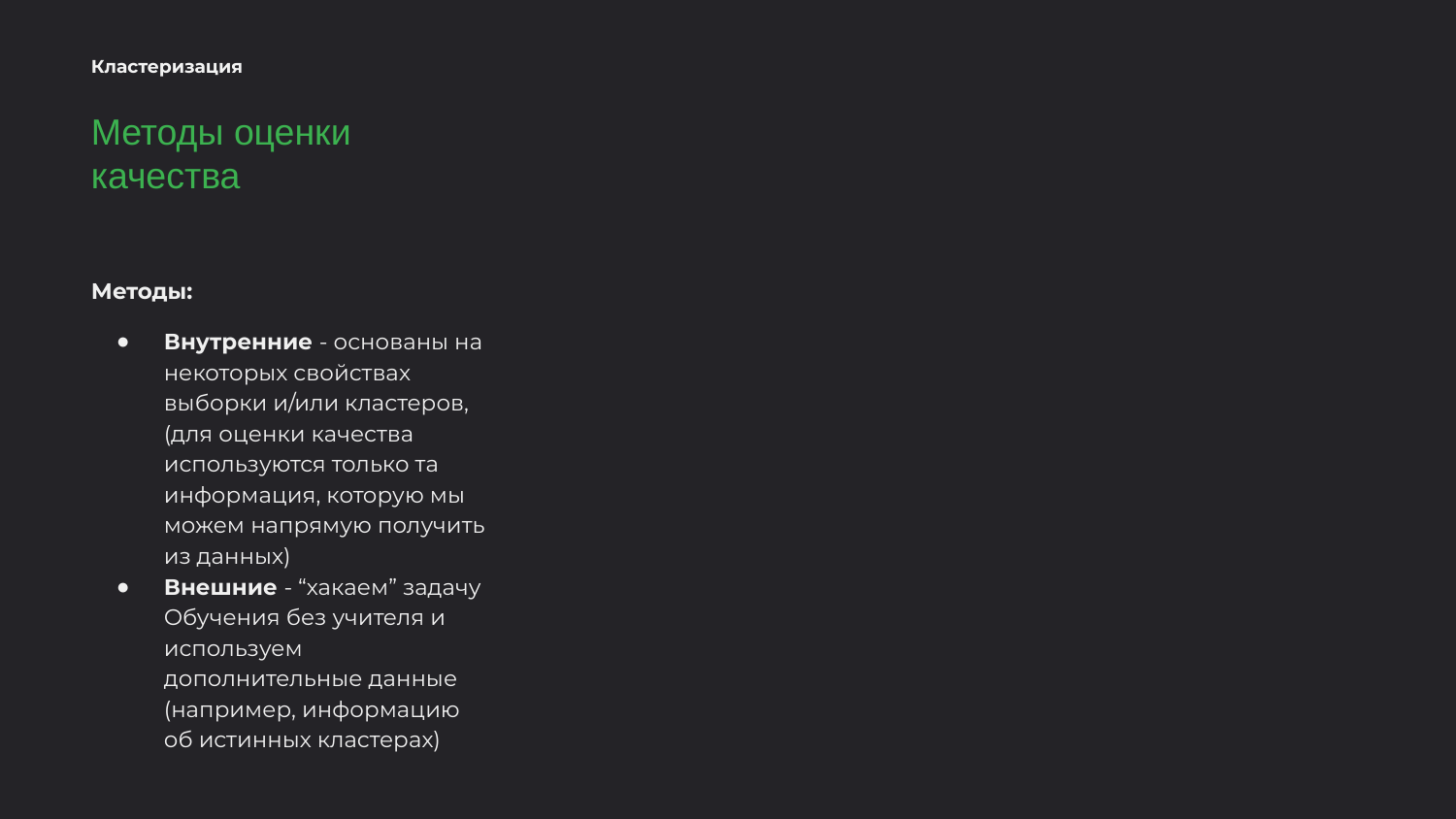

Кластеризация
Методы оценки качества
Методы:
Внутренние - основаны на некоторых свойствах выборки и/или кластеров, (для оценки качества используются только та информация, которую мы можем напрямую получить из данных)
Внешние - “хакаем” задачу  Обучения без учителя и используем дополнительные данные (например, информацию об истинных кластерах)